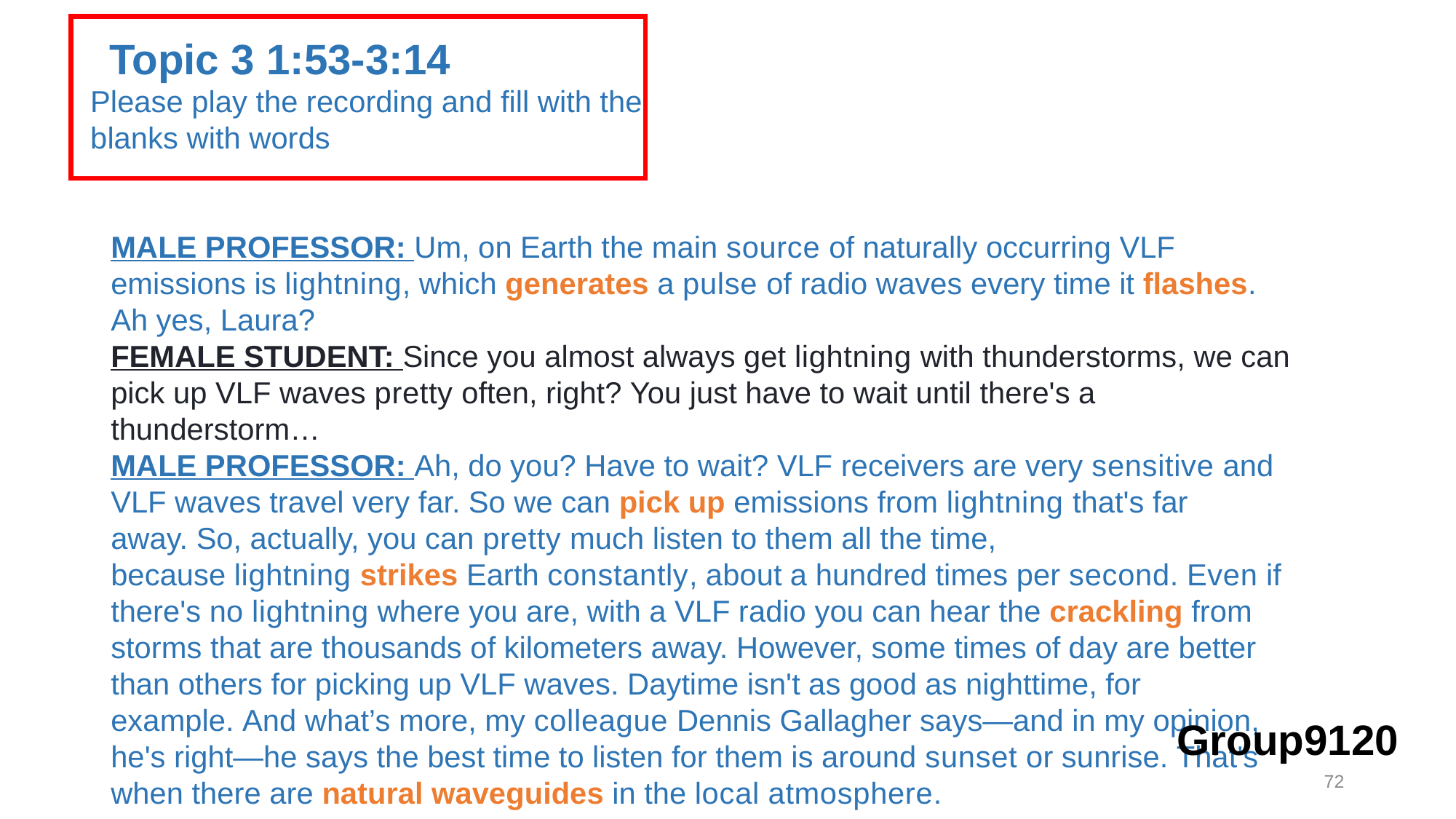

Topic 3 1:53-3:14
Please play the recording and fill with the blanks with words
MALE PROFESSOR: Um, on Earth the main source of naturally occurring VLF emissions is lightning, which generates a pulse of radio waves every time it flashes.  Ah yes, Laura?
FEMALE STUDENT: Since you almost always get lightning with thunderstorms, we can pick up VLF waves pretty often, right? You just have to wait until there's a thunderstorm…
MALE PROFESSOR: Ah, do you? Have to wait? VLF receivers are very sensitive and VLF waves travel very far. So we can pick up emissions from lightning that's far away. So, actually, you can pretty much listen to them all the time, because lightning strikes Earth constantly, about a hundred times per second. Even if there's no lightning where you are, with a VLF radio you can hear the crackling from storms that are thousands of kilometers away. However, some times of day are better than others for picking up VLF waves. Daytime isn't as good as nighttime, for example. And what’s more, my colleague Dennis Gallagher says—and in my opinion, he's right—he says the best time to listen for them is around sunset or sunrise. That's when there are natural waveguides in the local atmosphere.

Group9120
72